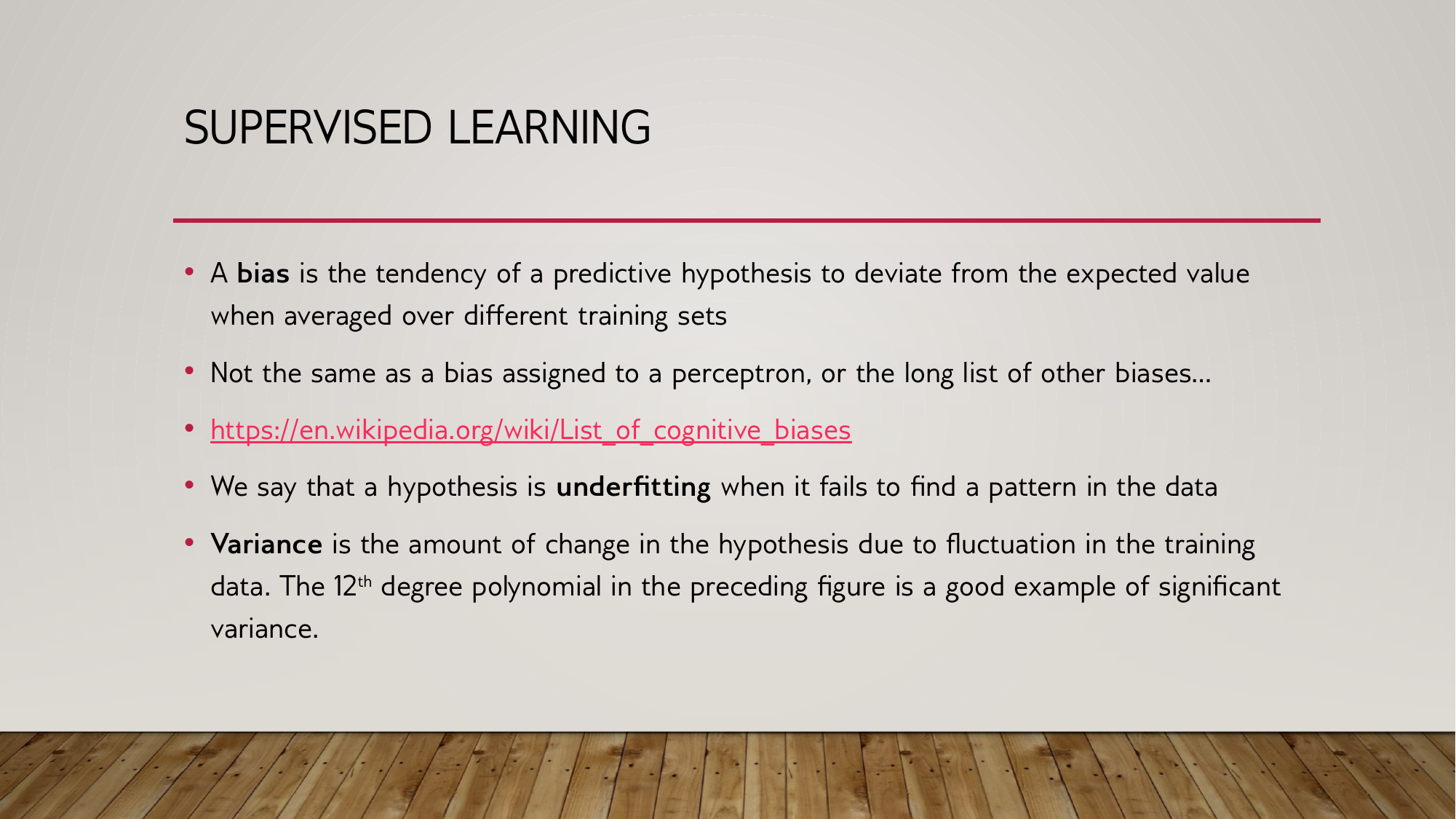

# Supervised learning
A bias is the tendency of a predictive hypothesis to deviate from the expected value when averaged over different training sets
Not the same as a bias assigned to a perceptron, or the long list of other biases…
https://en.wikipedia.org/wiki/List_of_cognitive_biases
We say that a hypothesis is underfitting when it fails to find a pattern in the data
Variance is the amount of change in the hypothesis due to fluctuation in the training data. The 12th degree polynomial in the preceding figure is a good example of significant variance.